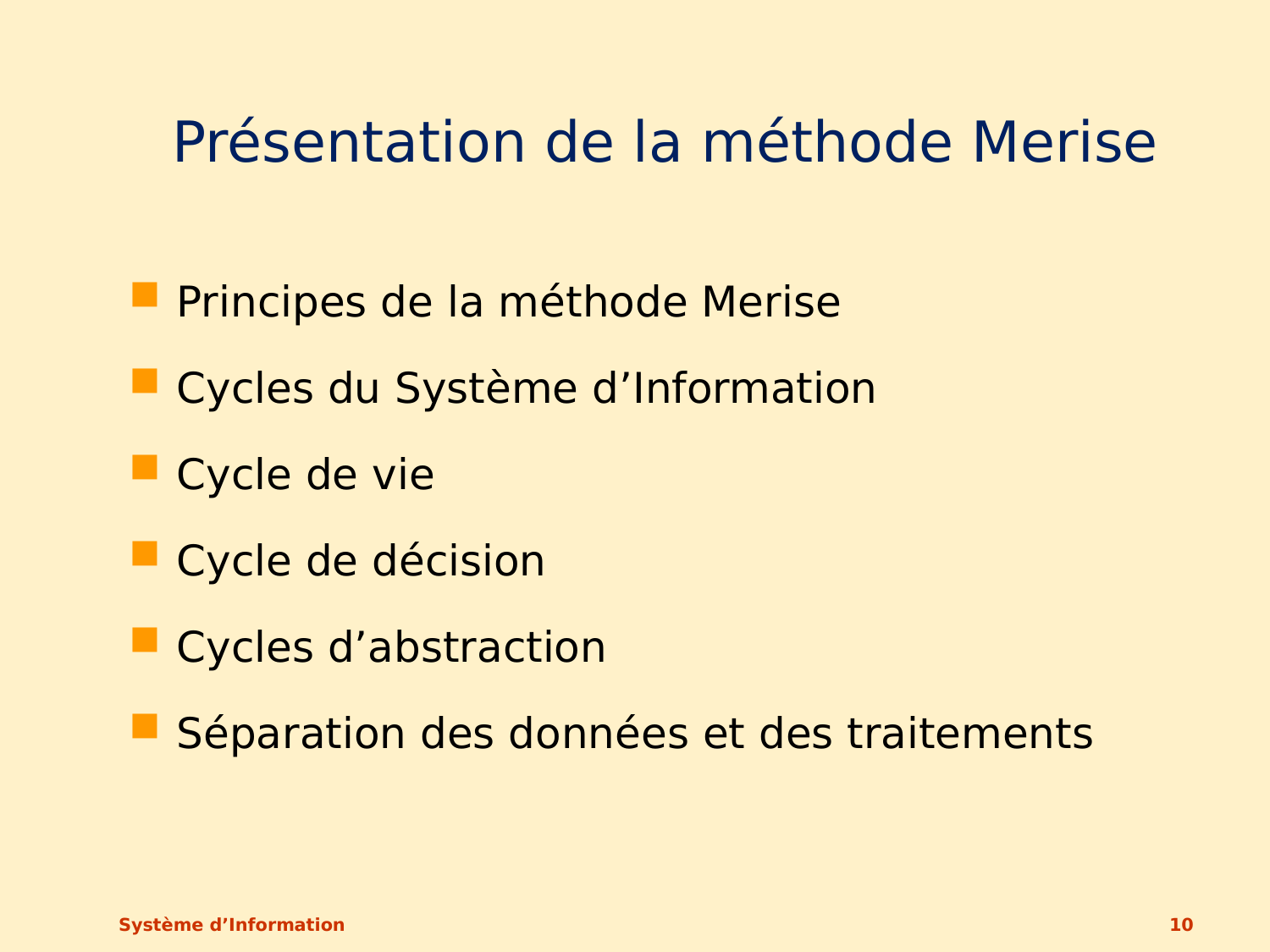

# Présentation de la méthode Merise
Principes de la méthode Merise
Cycles du Système d’Information
Cycle de vie
Cycle de décision
Cycles d’abstraction
Séparation des données et des traitements
Système d’Information
10